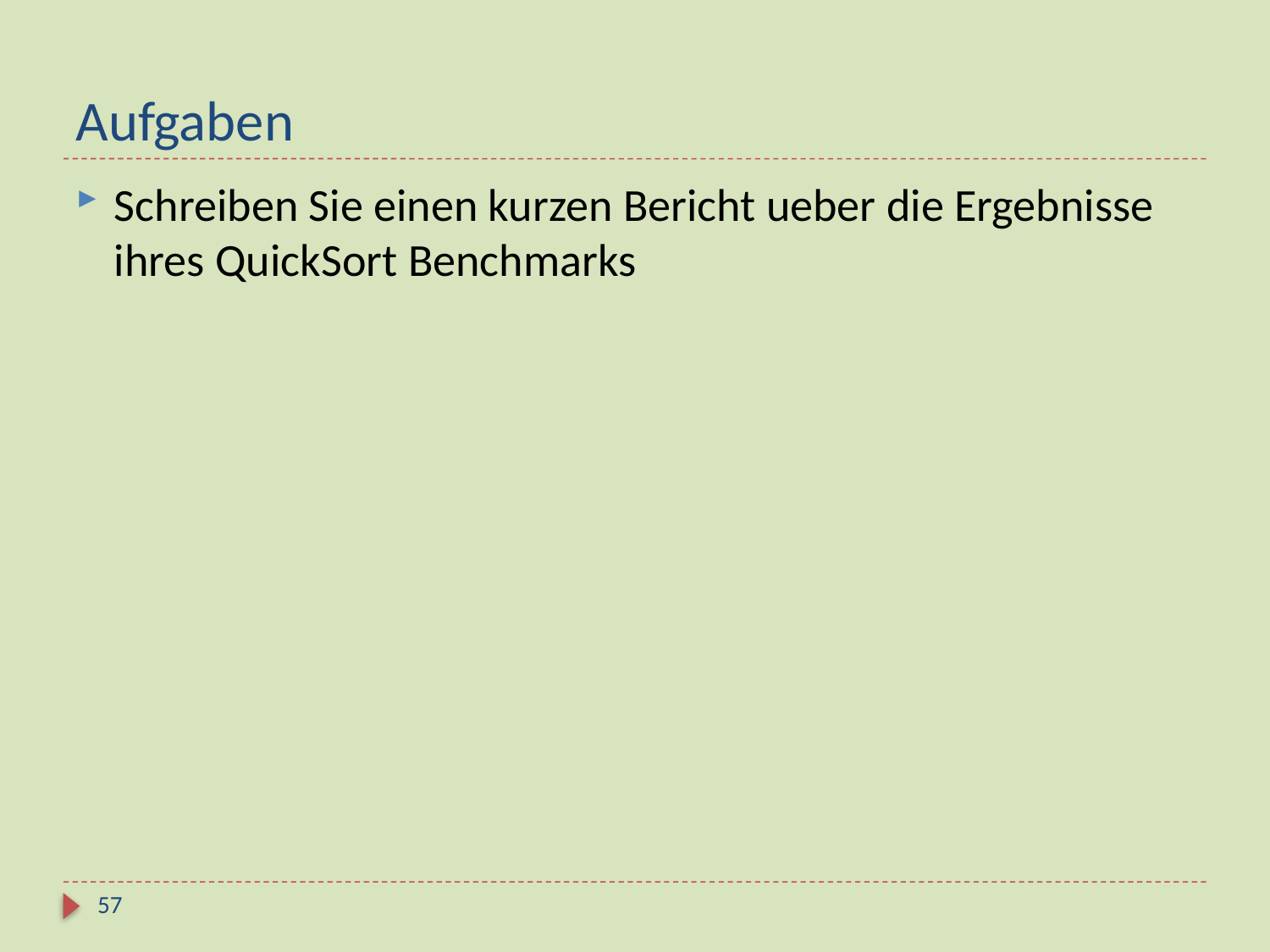

# Aufgaben
Schreiben Sie einen kurzen Bericht ueber die Ergebnisse ihres QuickSort Benchmarks
57